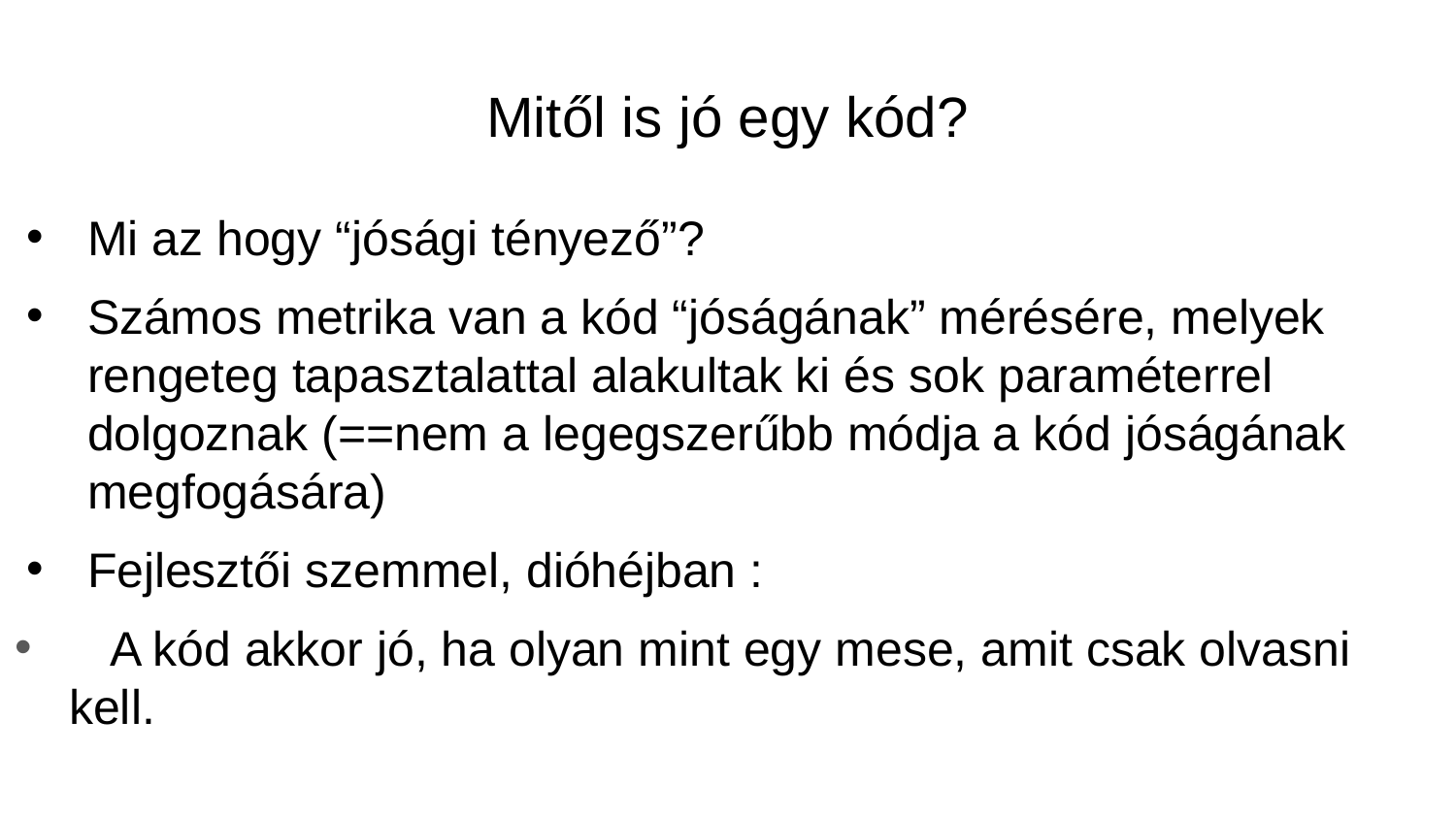

# Mitől is jó egy kód?
Mi az hogy “jósági tényező”?
Számos metrika van a kód “jóságának” mérésére, melyek rengeteg tapasztalattal alakultak ki és sok paraméterrel dolgoznak (==nem a legegszerűbb módja a kód jóságának megfogására)
Fejlesztői szemmel, dióhéjban :
   A kód akkor jó, ha olyan mint egy mese, amit csak olvasni kell.